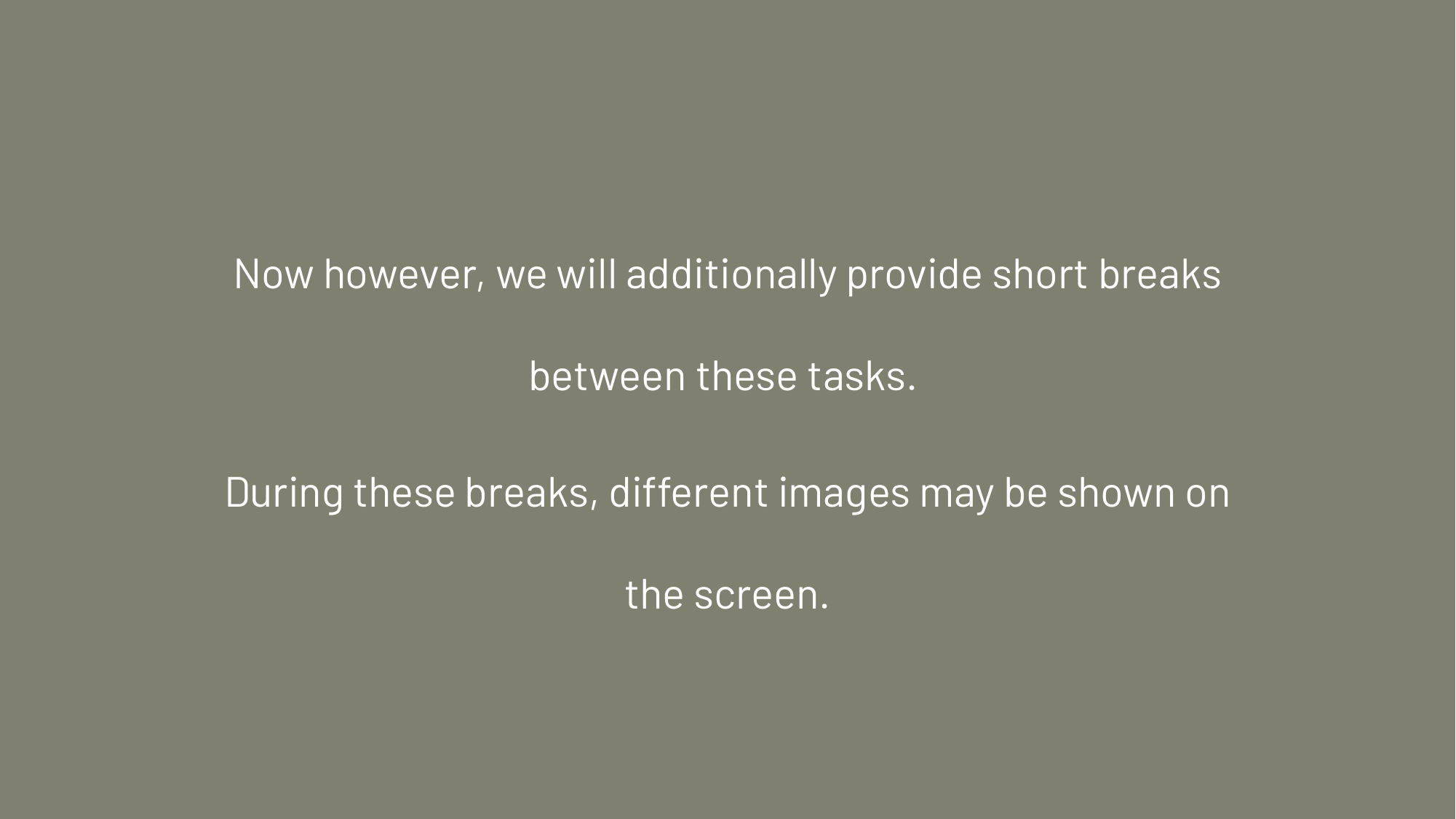

Now however, we will additionally provide short breaks between these tasks.
During these breaks, different images may be shown on the screen.